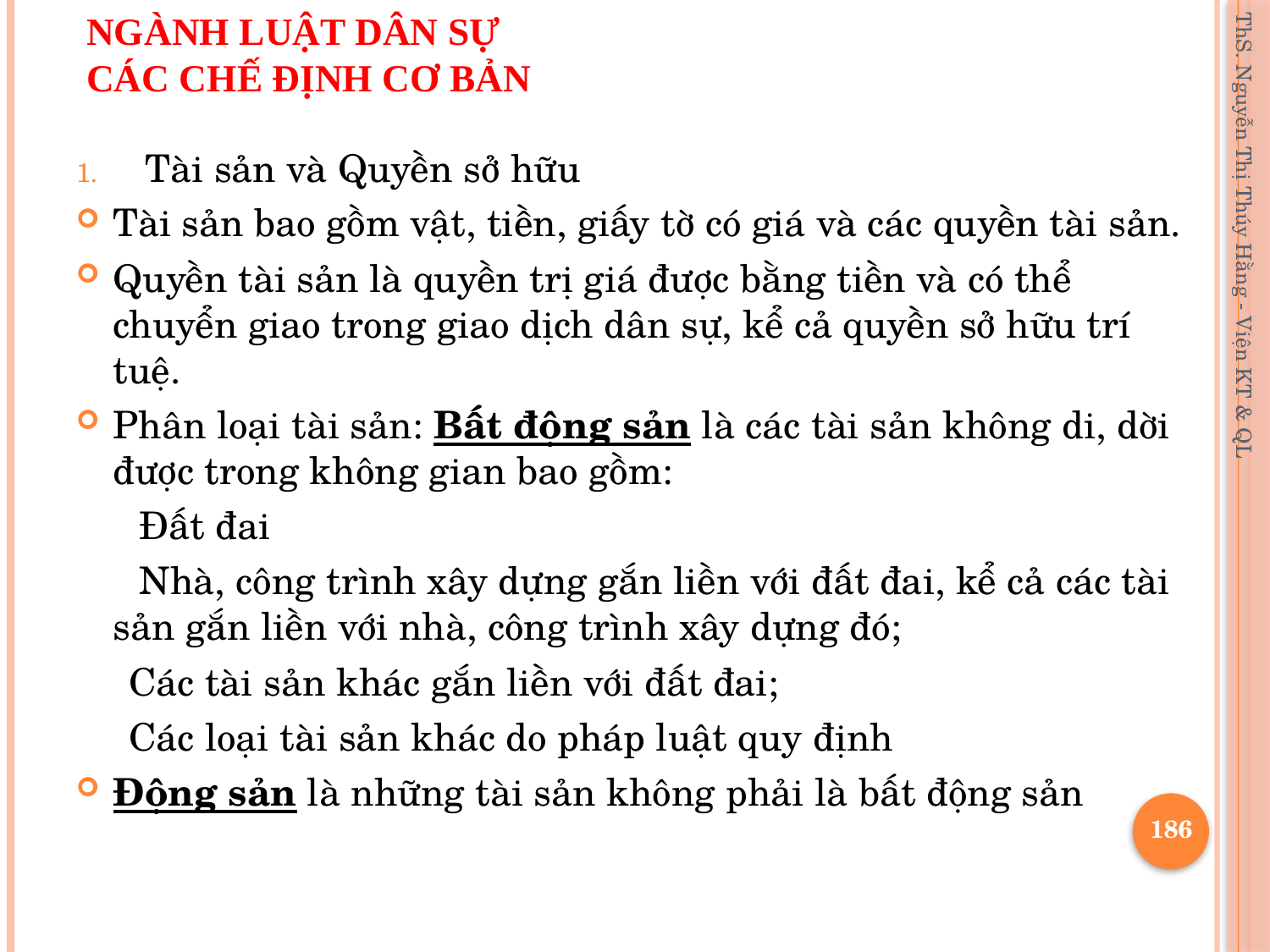

# Ngành Luật Dân sự Các chế định cơ bản
Tài sản và Quyền sở hữu
Tài sản bao gồm vật, tiền, giấy tờ có giá và các quyền tài sản.
Quyền tài sản là quyền trị giá được bằng tiền và có thể chuyển giao trong giao dịch dân sự, kể cả quyền sở hữu trí tuệ.
Phân loại tài sản: Bất động sản là các tài sản không di, dời được trong không gian bao gồm:
      Đất đai
      Nhà, công trình xây dựng gắn liền với đất đai, kể cả các tài sản gắn liền với nhà, công trình xây dựng đó;
     Các tài sản khác gắn liền với đất đai;
     Các loại tài sản khác do pháp luật quy định
Động sản là những tài sản không phải là bất động sản
ThS. Nguyễn Thị Thúy Hằng - Viện KT & QL
186